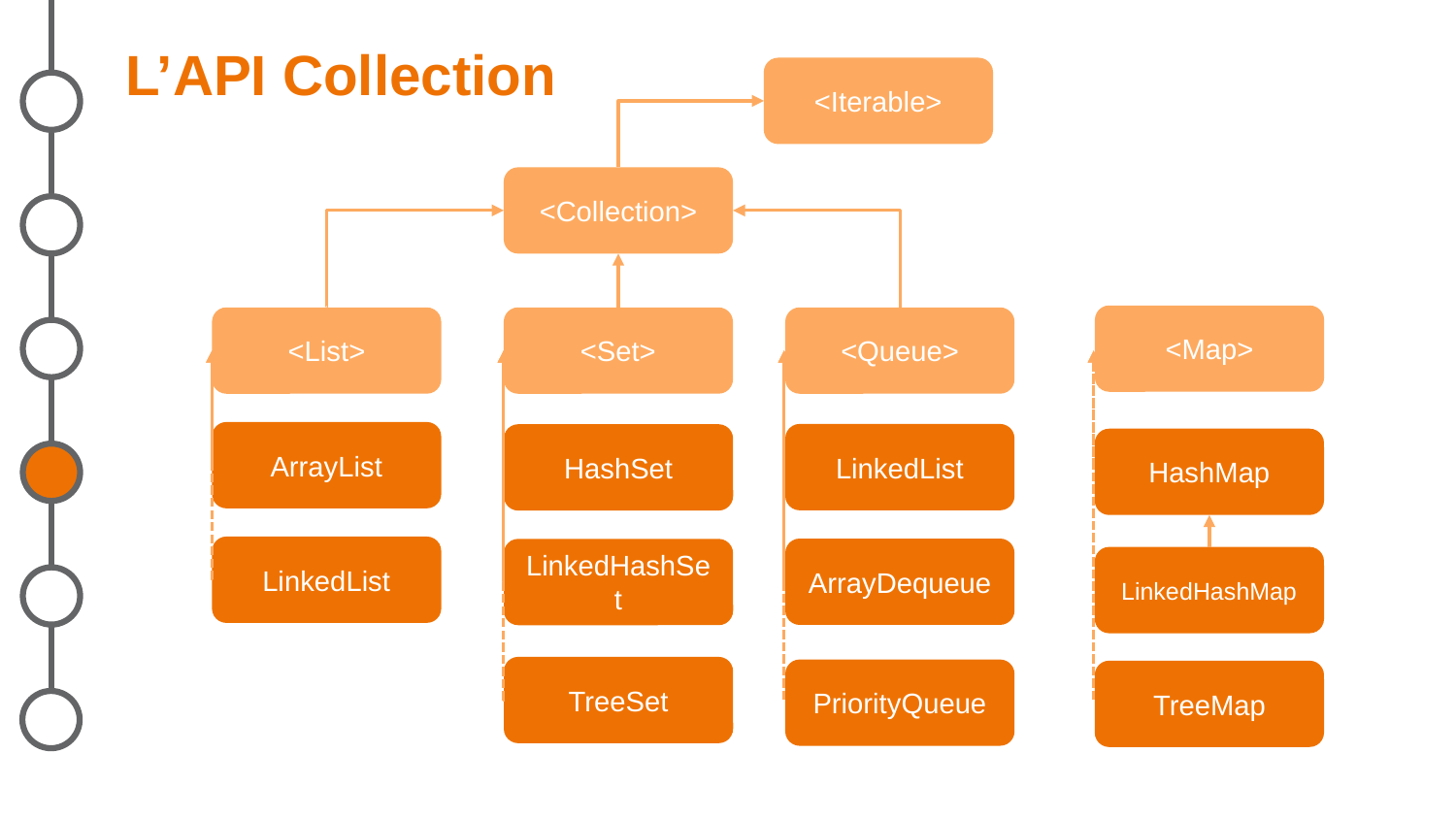

# L’API Collection
<Iterable>

<Collection>
<Map>
<Queue>
<List>
<Set>
ArrayList
LinkedList
HashSet
HashMap
LinkedList
ArrayDequeue
LinkedHashSet
LinkedHashMap
TreeSet
PriorityQueue
TreeMap